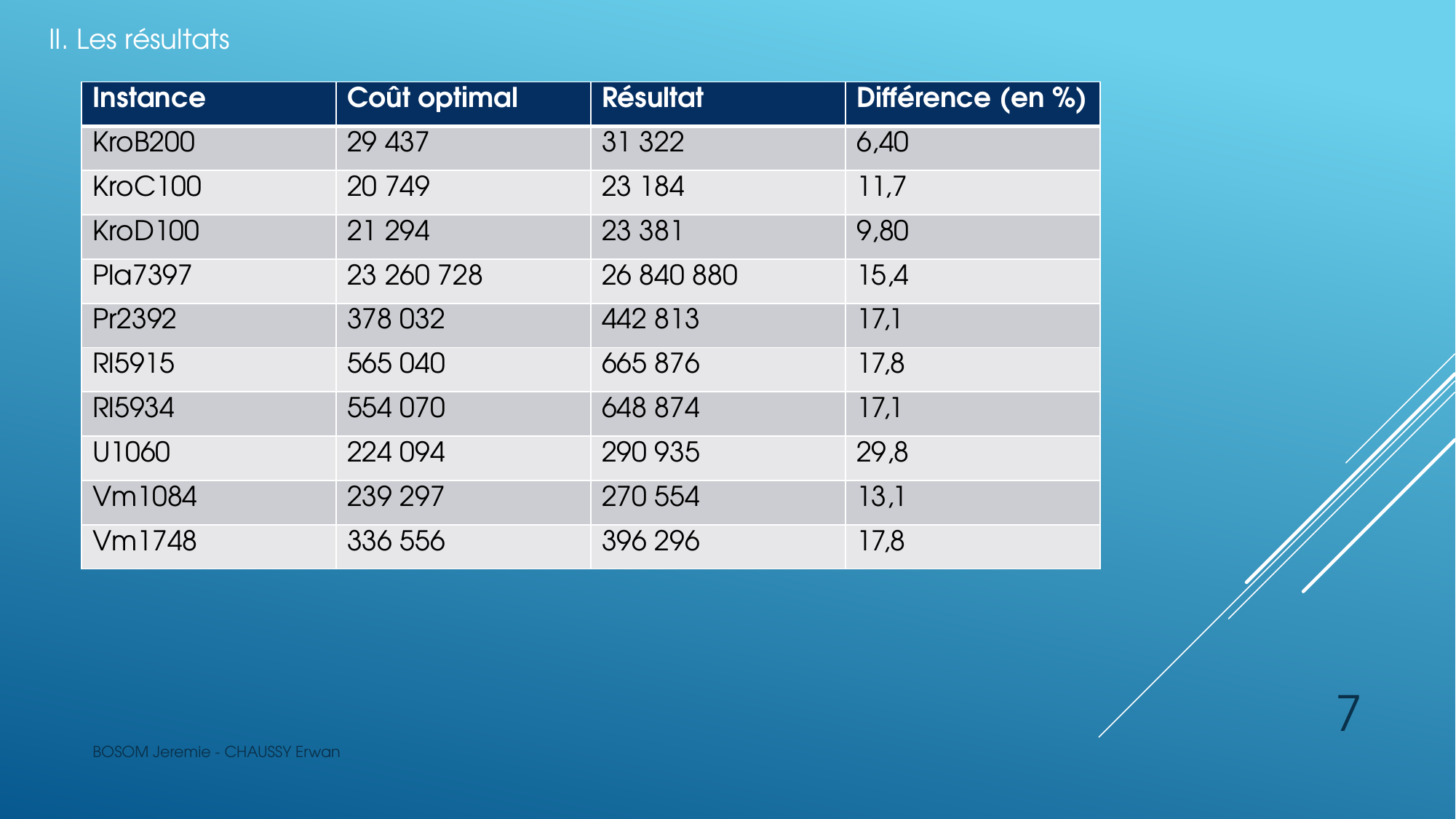

II. Les résultats
| Instance | Coût optimal | Résultat | Différence (en %) |
| --- | --- | --- | --- |
| KroB200 | 29 437 | 31 322 | 6,40 |
| KroC100 | 20 749 | 23 184 | 11,7 |
| KroD100 | 21 294 | 23 381 | 9,80 |
| Pla7397 | 23 260 728 | 26 840 880 | 15,4 |
| Pr2392 | 378 032 | 442 813 | 17,1 |
| Rl5915 | 565 040 | 665 876 | 17,8 |
| Rl5934 | 554 070 | 648 874 | 17,1 |
| U1060 | 224 094 | 290 935 | 29,8 |
| Vm1084 | 239 297 | 270 554 | 13,1 |
| Vm1748 | 336 556 | 396 296 | 17,8 |
#
7
BOSOM Jeremie - CHAUSSY Erwan